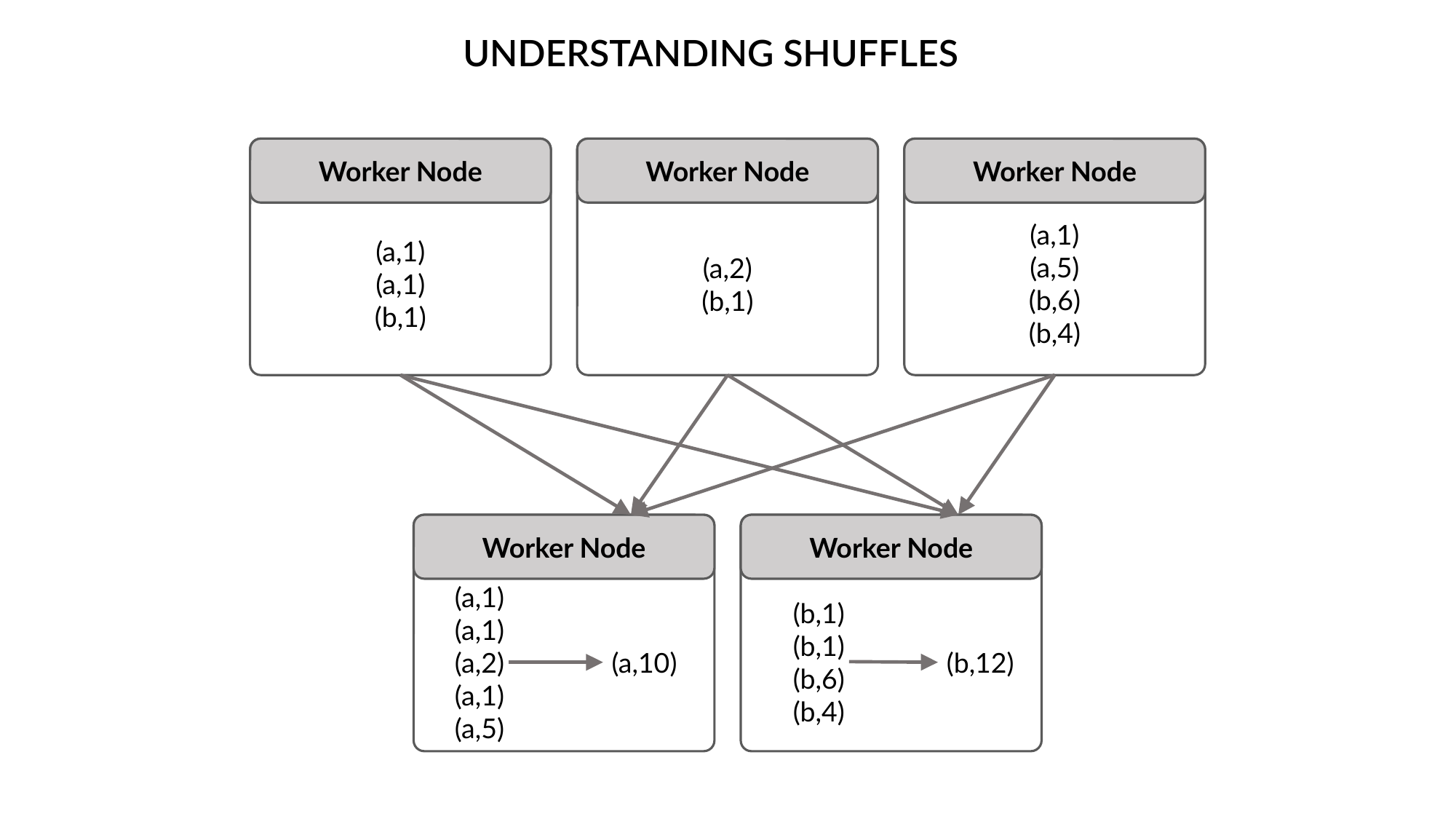

UNDERSTANDING SHUFFLES

Worker Node

Worker Node

Worker Node
(a,1)
(a,5)
(b,6)
(b,4)
(a,1)
(a,1)
(b,1)
(a,2)
(b,1)

Worker Node

Worker Node
(a,1)
(a,1)
(a,2)
(a,1)
(a,5)
(b,1)
(b,1)
(b,6)
(b,4)
(a,10)
(b,12)